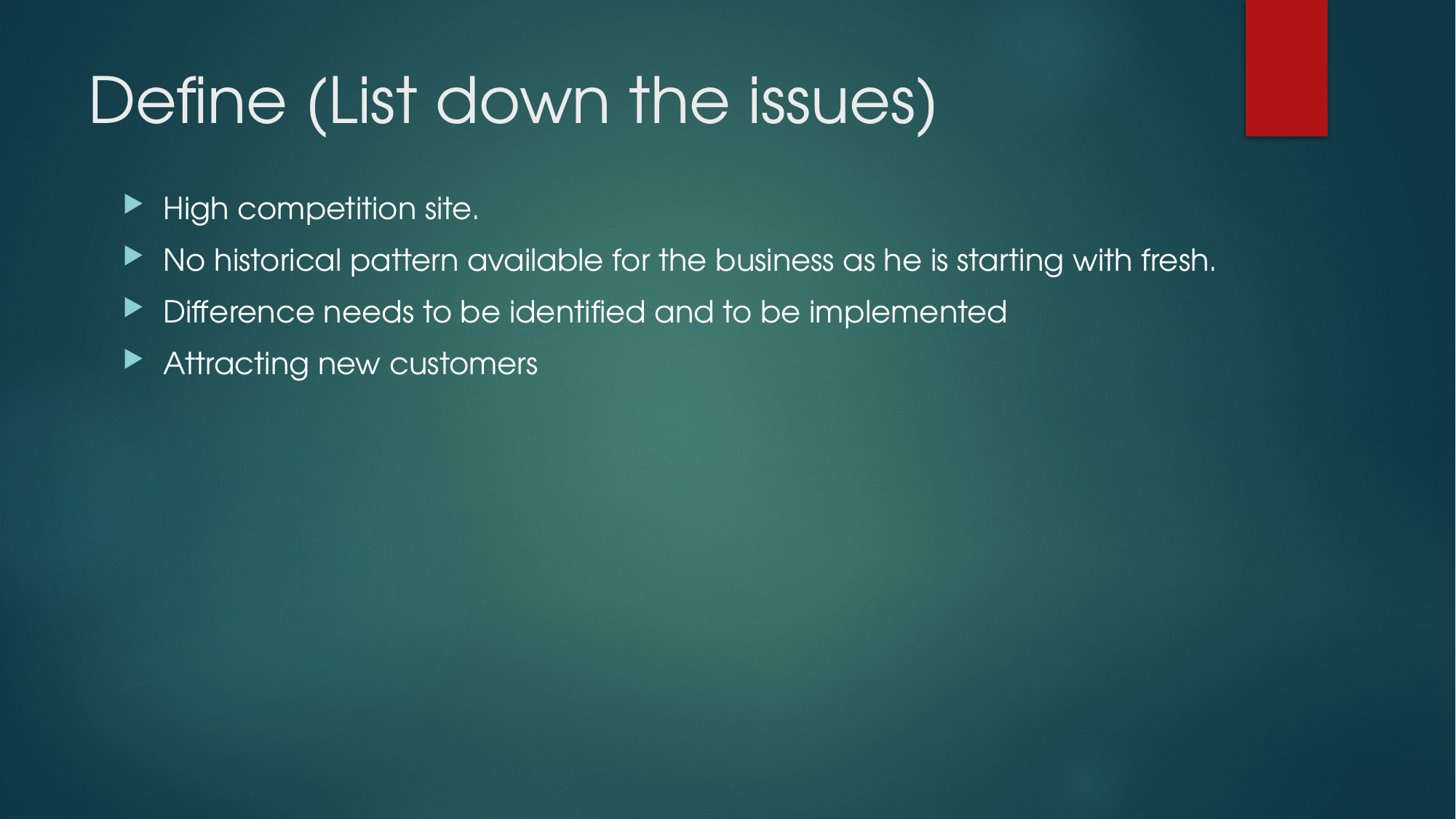

# Define (List down the issues)
High competition site.
No historical pattern available for the business as he is starting with fresh.
Difference needs to be identified and to be implemented
Attracting new customers